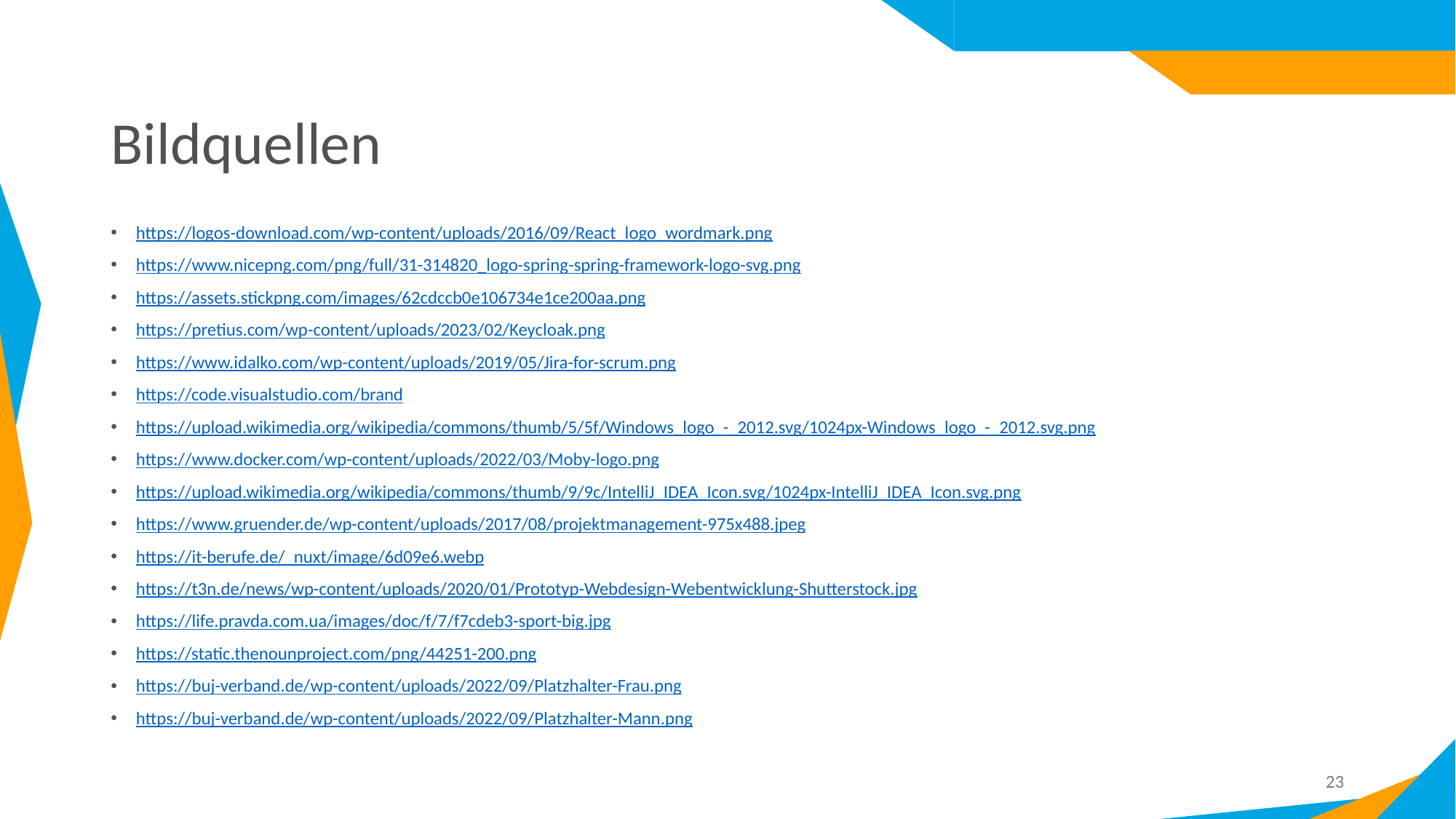

# Bildquellen
https://logos-download.com/wp-content/uploads/2016/09/React_logo_wordmark.png
https://www.nicepng.com/png/full/31-314820_logo-spring-spring-framework-logo-svg.png
https://assets.stickpng.com/images/62cdccb0e106734e1ce200aa.png
https://pretius.com/wp-content/uploads/2023/02/Keycloak.png
https://www.idalko.com/wp-content/uploads/2019/05/Jira-for-scrum.png
https://code.visualstudio.com/brand
https://upload.wikimedia.org/wikipedia/commons/thumb/5/5f/Windows_logo_-_2012.svg/1024px-Windows_logo_-_2012.svg.png
https://www.docker.com/wp-content/uploads/2022/03/Moby-logo.png
https://upload.wikimedia.org/wikipedia/commons/thumb/9/9c/IntelliJ_IDEA_Icon.svg/1024px-IntelliJ_IDEA_Icon.svg.png
https://www.gruender.de/wp-content/uploads/2017/08/projektmanagement-975x488.jpeg
https://it-berufe.de/_nuxt/image/6d09e6.webp
https://t3n.de/news/wp-content/uploads/2020/01/Prototyp-Webdesign-Webentwicklung-Shutterstock.jpg
https://life.pravda.com.ua/images/doc/f/7/f7cdeb3-sport-big.jpg
https://static.thenounproject.com/png/44251-200.png
https://buj-verband.de/wp-content/uploads/2022/09/Platzhalter-Frau.png
https://buj-verband.de/wp-content/uploads/2022/09/Platzhalter-Mann.png

23